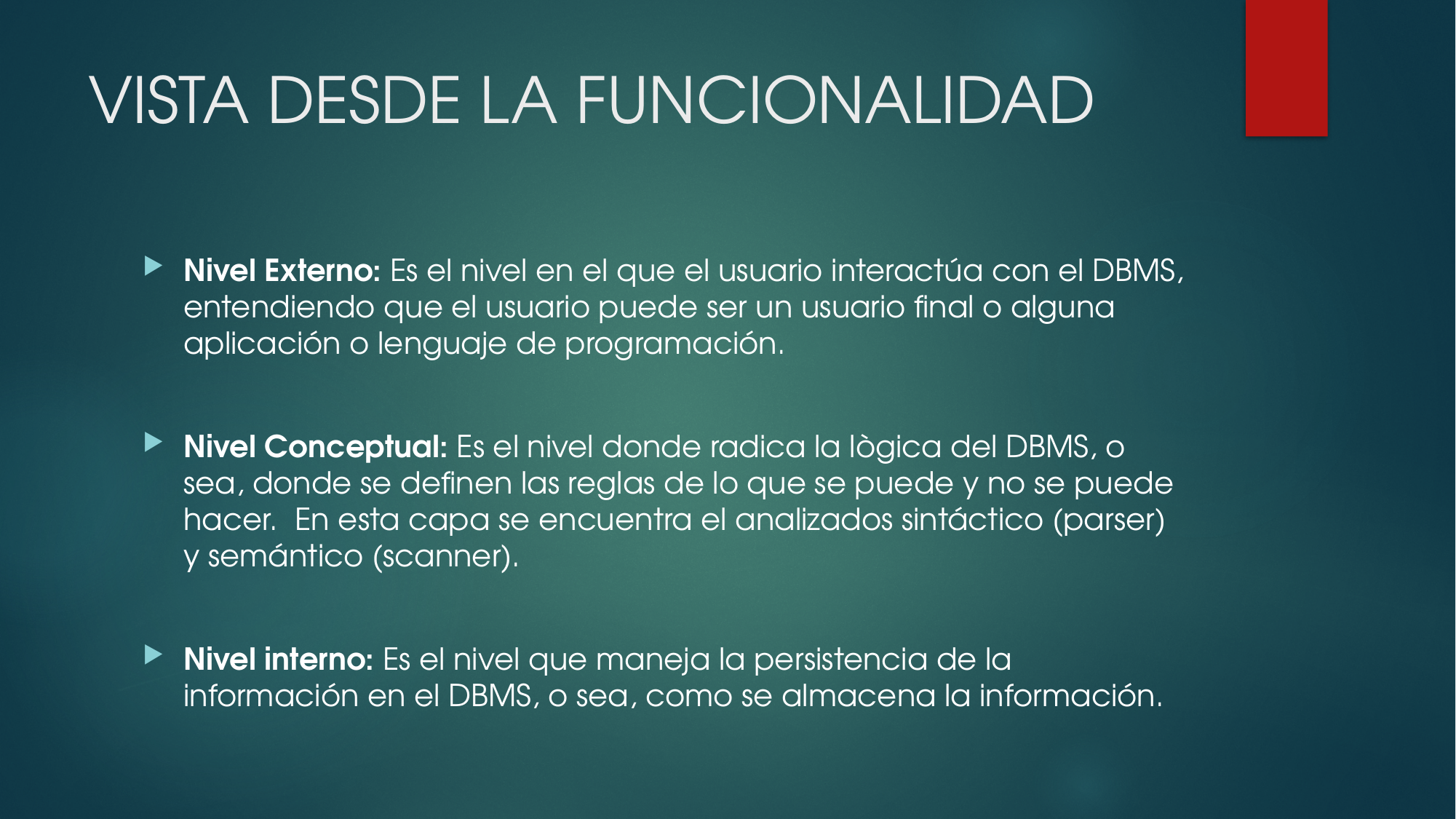

# VISTA DESDE LA FUNCIONALIDAD
Nivel Externo: Es el nivel en el que el usuario interactúa con el DBMS, entendiendo que el usuario puede ser un usuario final o alguna aplicación o lenguaje de programación.

Nivel Conceptual: Es el nivel donde radica la lògica del DBMS, o sea, donde se definen las reglas de lo que se puede y no se puede hacer.  En esta capa se encuentra el analizados sintáctico (parser) y semántico (scanner).

Nivel interno: Es el nivel que maneja la persistencia de la información en el DBMS, o sea, como se almacena la información.